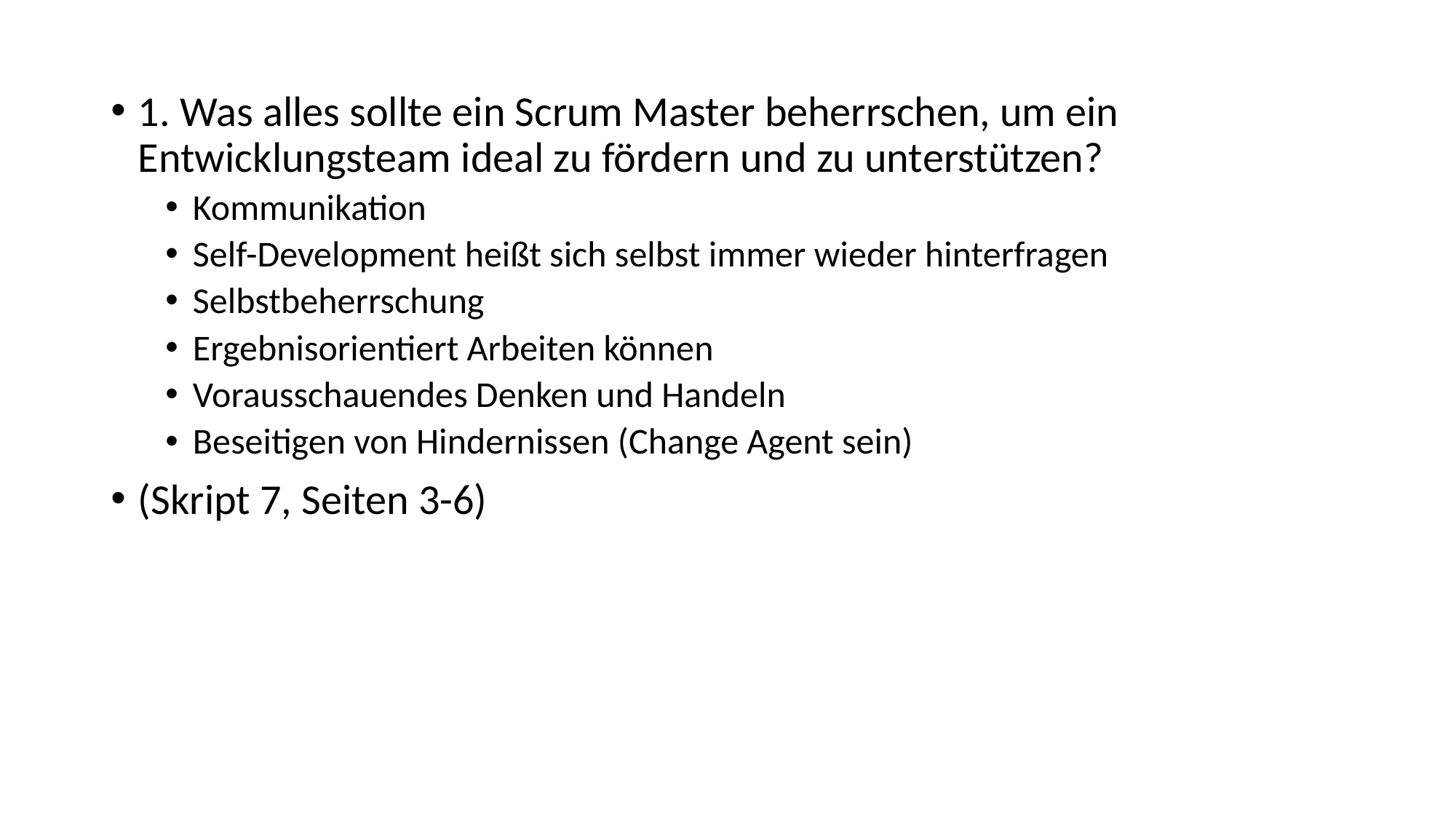

1. Was alles sollte ein Scrum Master beherrschen, um ein Entwicklungsteam ideal zu fördern und zu unterstützen?
Kommunikation
Self-Development heißt sich selbst immer wieder hinterfragen
Selbstbeherrschung
Ergebnisorientiert Arbeiten können
Vorausschauendes Denken und Handeln
Beseitigen von Hindernissen (Change Agent sein)
(Skript 7, Seiten 3-6)